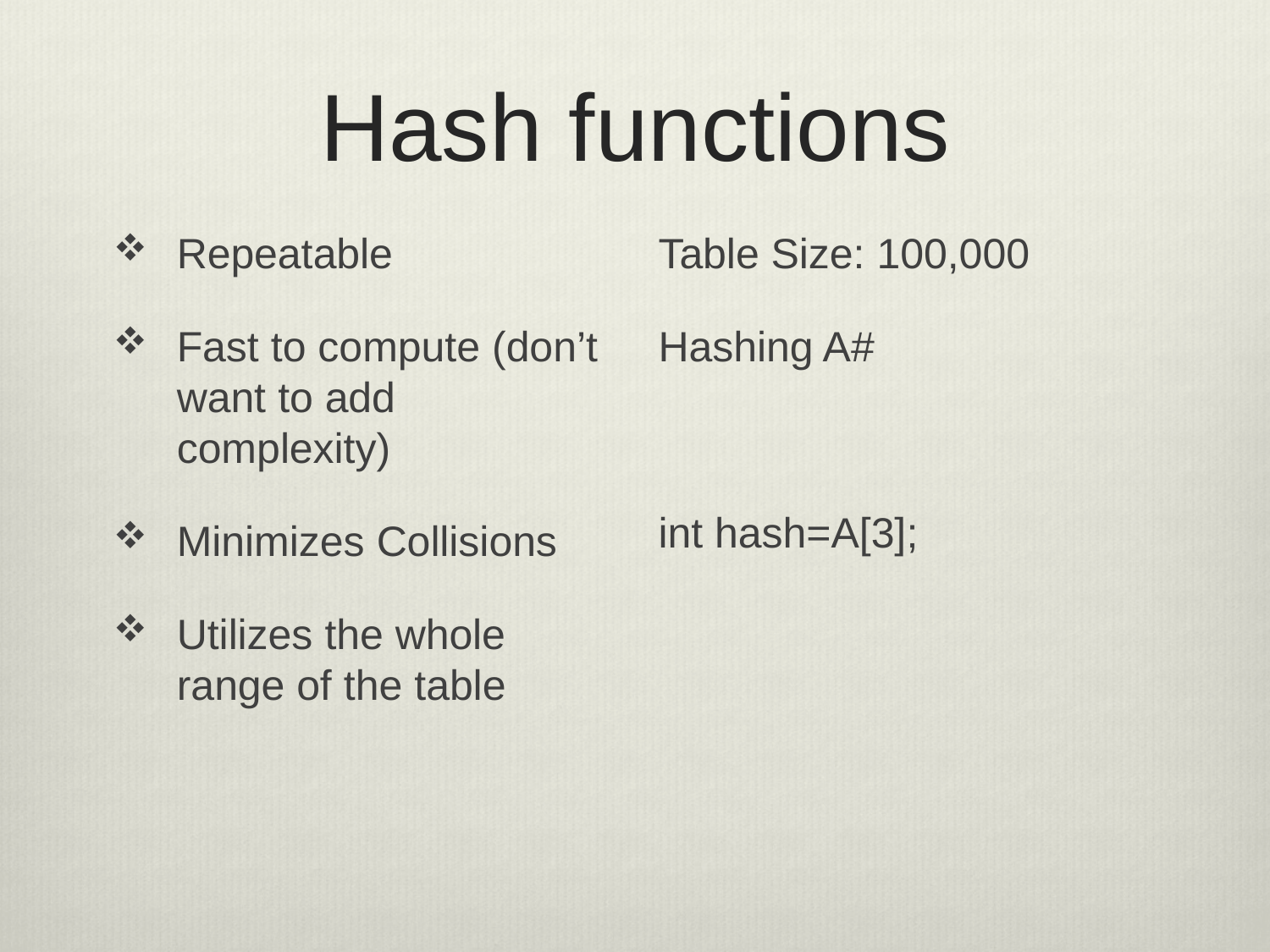

# Hash functions
Repeatable
Fast to compute (don’t want to add complexity)
Minimizes Collisions
Utilizes the whole range of the table

Table Size: 100,000
Hashing A#

int hash=A[3];